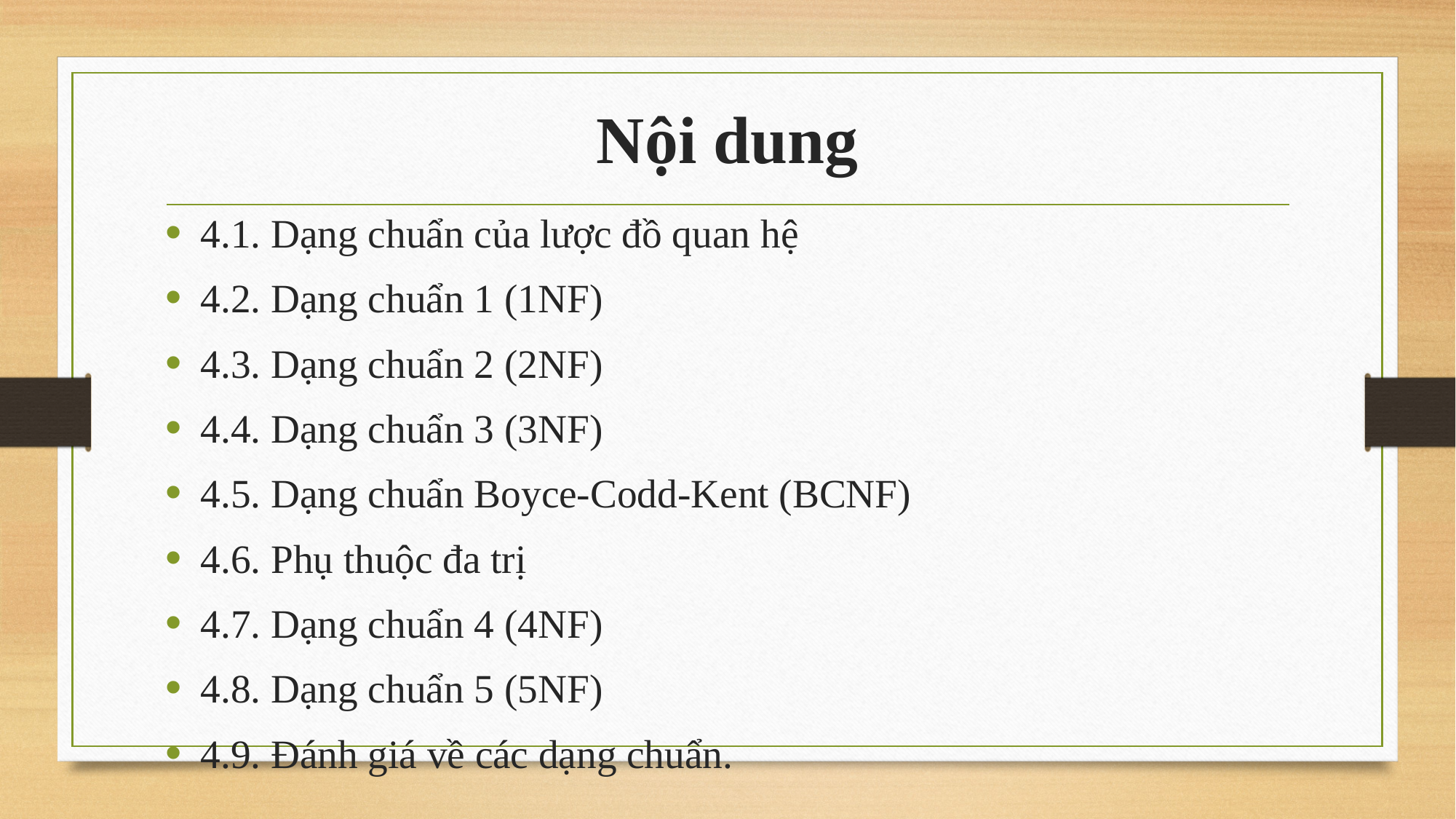

# Nội dung
4.1. Dạng chuẩn của lược đồ quan hệ
4.2. Dạng chuẩn 1 (1NF)
4.3. Dạng chuẩn 2 (2NF)
4.4. Dạng chuẩn 3 (3NF)
4.5. Dạng chuẩn Boyce-Codd-Kent (BCNF)
4.6. Phụ thuộc đa trị
4.7. Dạng chuẩn 4 (4NF)
4.8. Dạng chuẩn 5 (5NF)
4.9. Đánh giá về các dạng chuẩn.